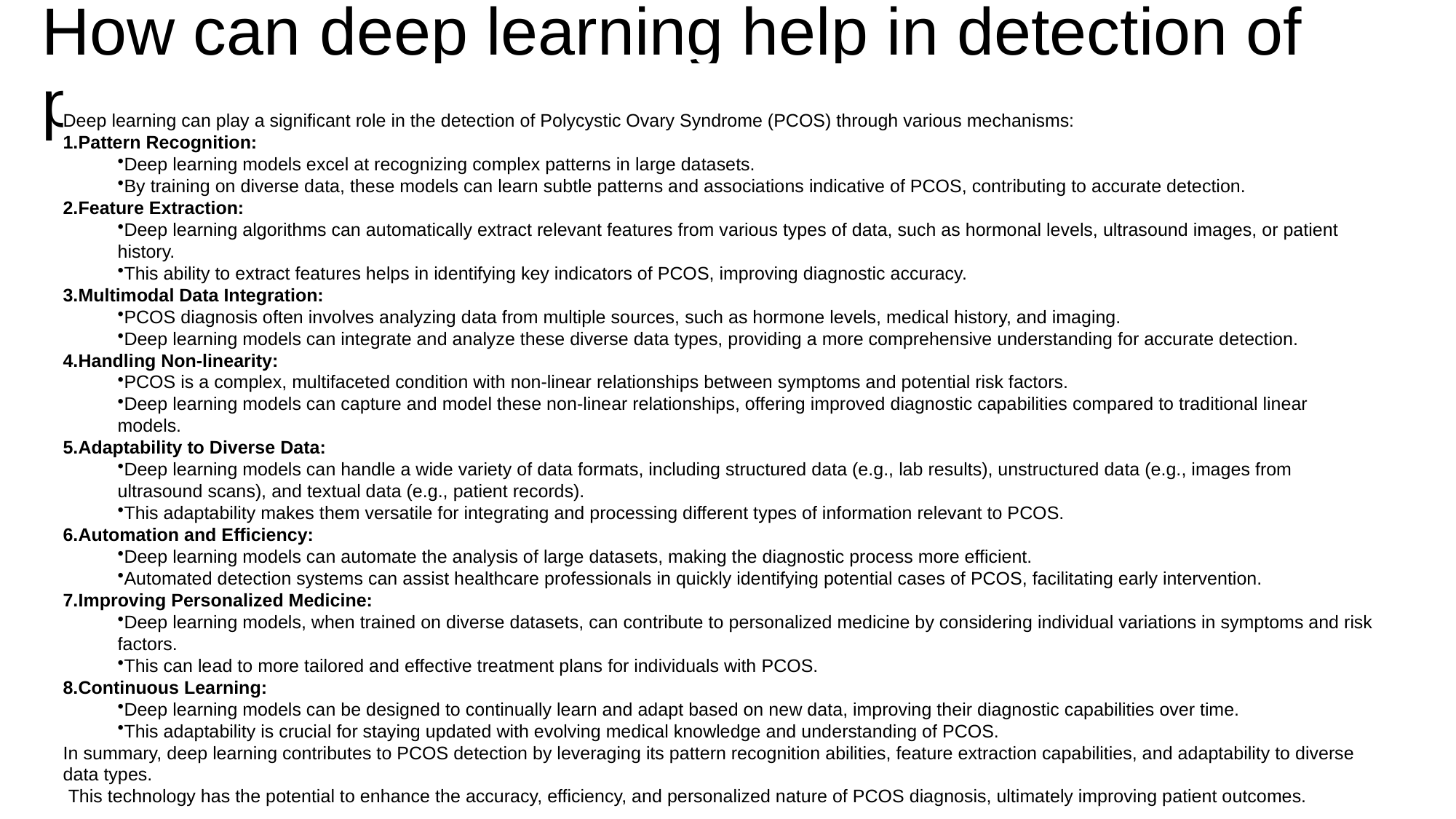

# How can deep learning help in detection of pcos

Deep learning can play a significant role in the detection of Polycystic Ovary Syndrome (PCOS) through various mechanisms:
Pattern Recognition:
Deep learning models excel at recognizing complex patterns in large datasets.
By training on diverse data, these models can learn subtle patterns and associations indicative of PCOS, contributing to accurate detection.
Feature Extraction:
Deep learning algorithms can automatically extract relevant features from various types of data, such as hormonal levels, ultrasound images, or patient history.
This ability to extract features helps in identifying key indicators of PCOS, improving diagnostic accuracy.
Multimodal Data Integration:
PCOS diagnosis often involves analyzing data from multiple sources, such as hormone levels, medical history, and imaging.
Deep learning models can integrate and analyze these diverse data types, providing a more comprehensive understanding for accurate detection.
Handling Non-linearity:
PCOS is a complex, multifaceted condition with non-linear relationships between symptoms and potential risk factors.
Deep learning models can capture and model these non-linear relationships, offering improved diagnostic capabilities compared to traditional linear models.
Adaptability to Diverse Data:
Deep learning models can handle a wide variety of data formats, including structured data (e.g., lab results), unstructured data (e.g., images from ultrasound scans), and textual data (e.g., patient records).
This adaptability makes them versatile for integrating and processing different types of information relevant to PCOS.
Automation and Efficiency:
Deep learning models can automate the analysis of large datasets, making the diagnostic process more efficient.
Automated detection systems can assist healthcare professionals in quickly identifying potential cases of PCOS, facilitating early intervention.
Improving Personalized Medicine:
Deep learning models, when trained on diverse datasets, can contribute to personalized medicine by considering individual variations in symptoms and risk factors.
This can lead to more tailored and effective treatment plans for individuals with PCOS.
Continuous Learning:
Deep learning models can be designed to continually learn and adapt based on new data, improving their diagnostic capabilities over time.
This adaptability is crucial for staying updated with evolving medical knowledge and understanding of PCOS.
In summary, deep learning contributes to PCOS detection by leveraging its pattern recognition abilities, feature extraction capabilities, and adaptability to diverse data types.
 This technology has the potential to enhance the accuracy, efficiency, and personalized nature of PCOS diagnosis, ultimately improving patient outcomes.